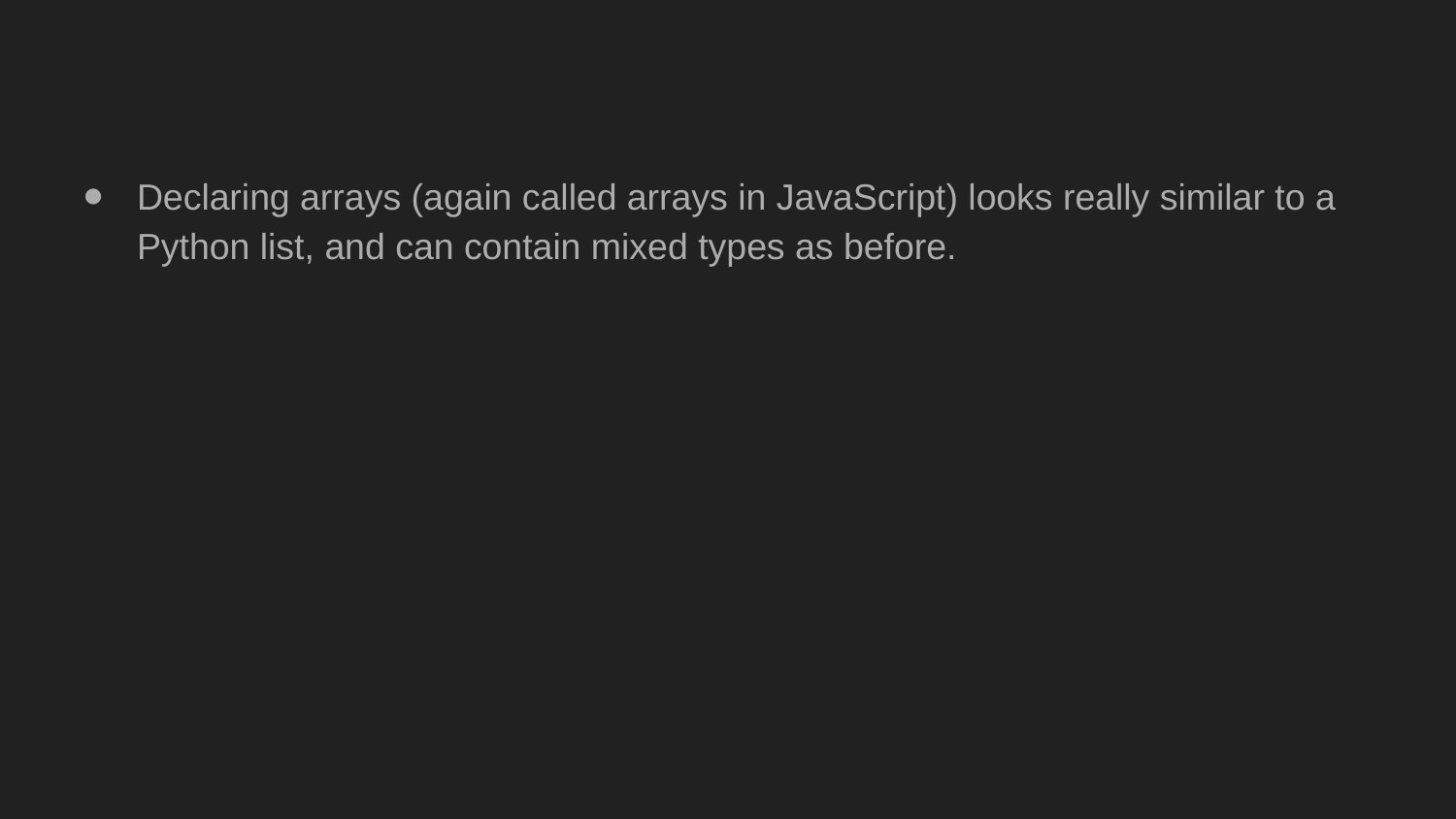

Declaring arrays (again called arrays in JavaScript) looks really similar to a Python list, and can contain mixed types as before.